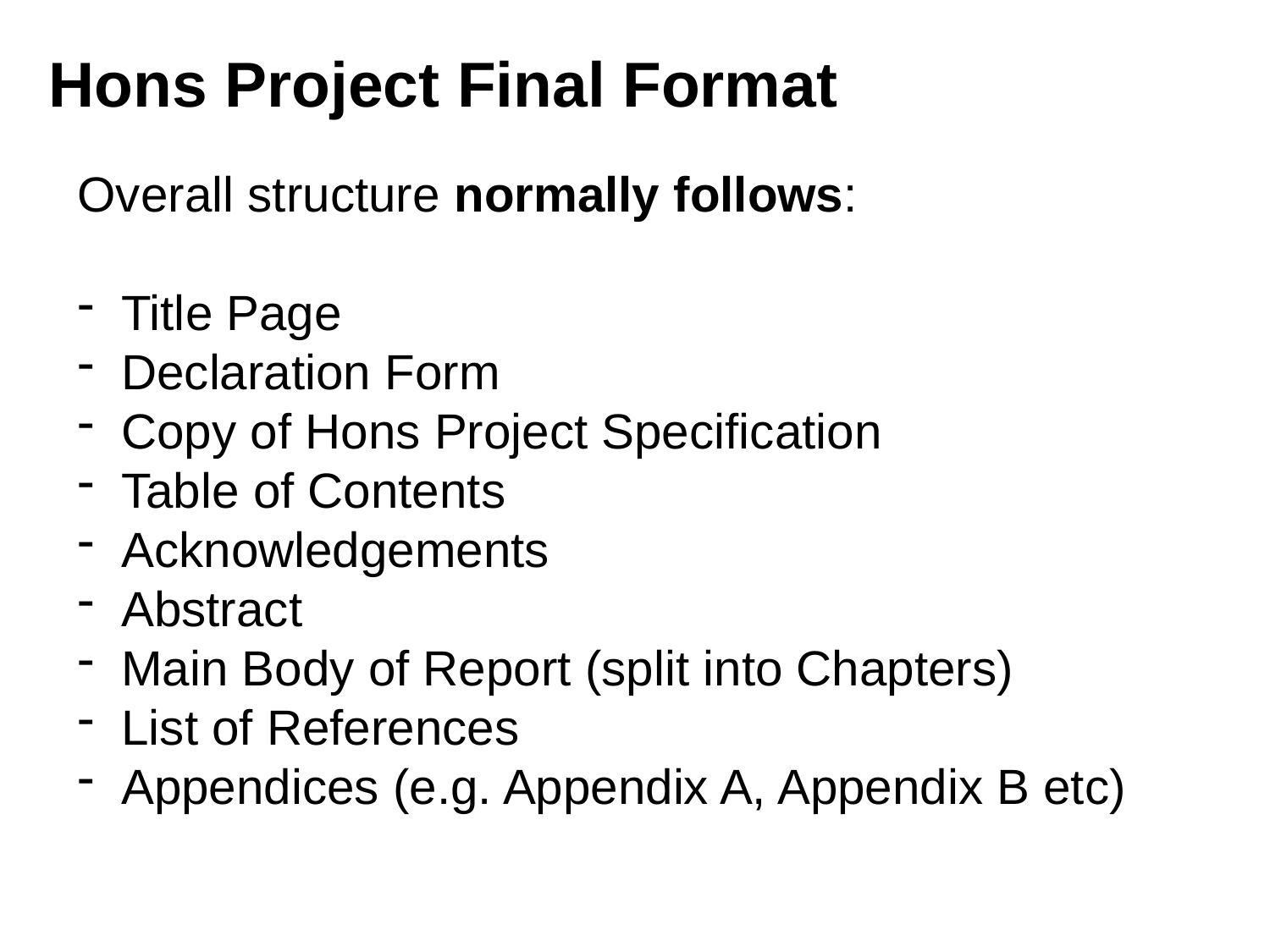

Hons Project Final Format
Overall structure normally follows:

 Title Page
 Declaration Form
 Copy of Hons Project Specification
 Table of Contents
 Acknowledgements
 Abstract
 Main Body of Report (split into Chapters)
 List of References
 Appendices (e.g. Appendix A, Appendix B etc)